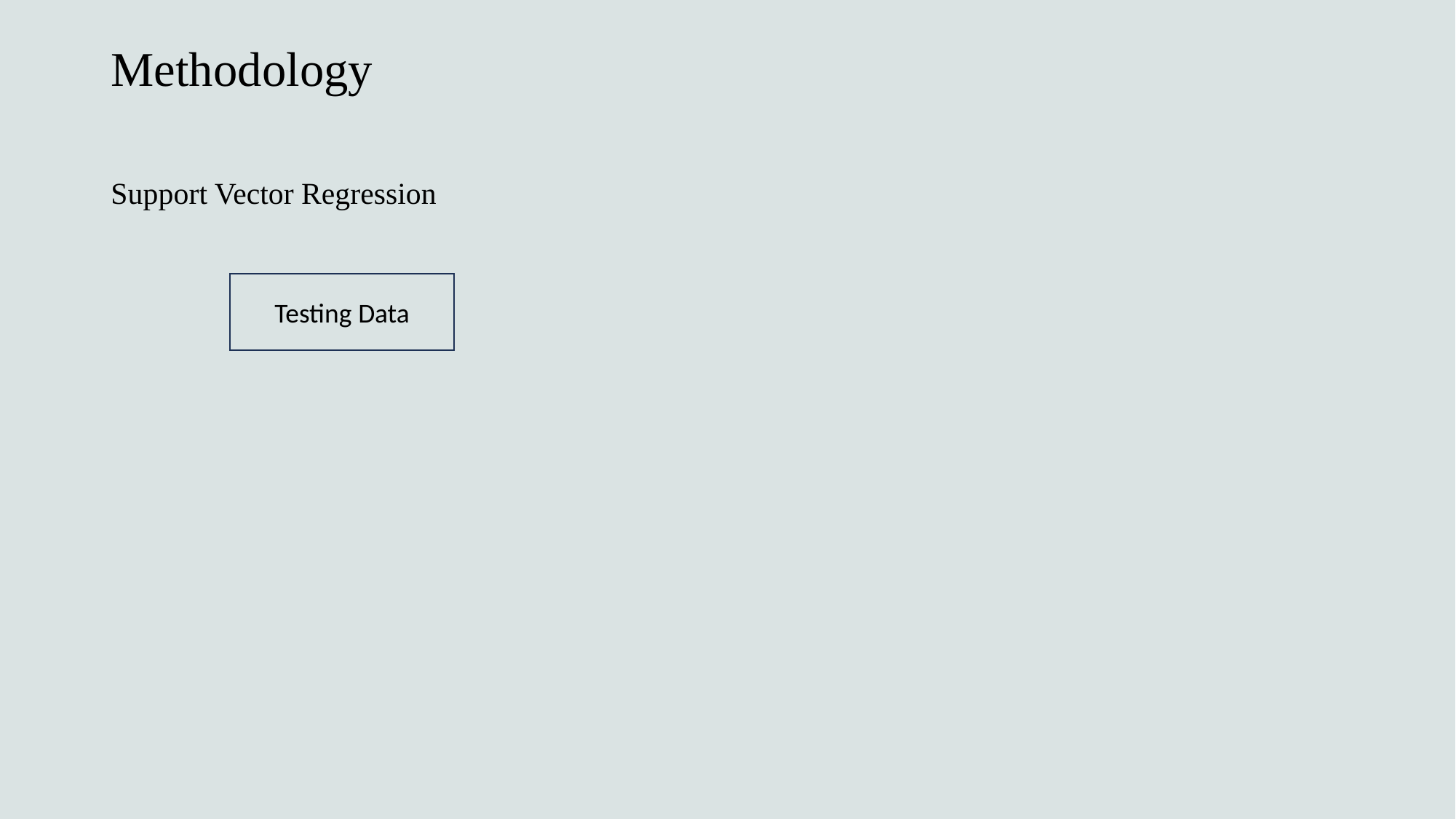

# Methodology
Support Vector Regression
Testing Data